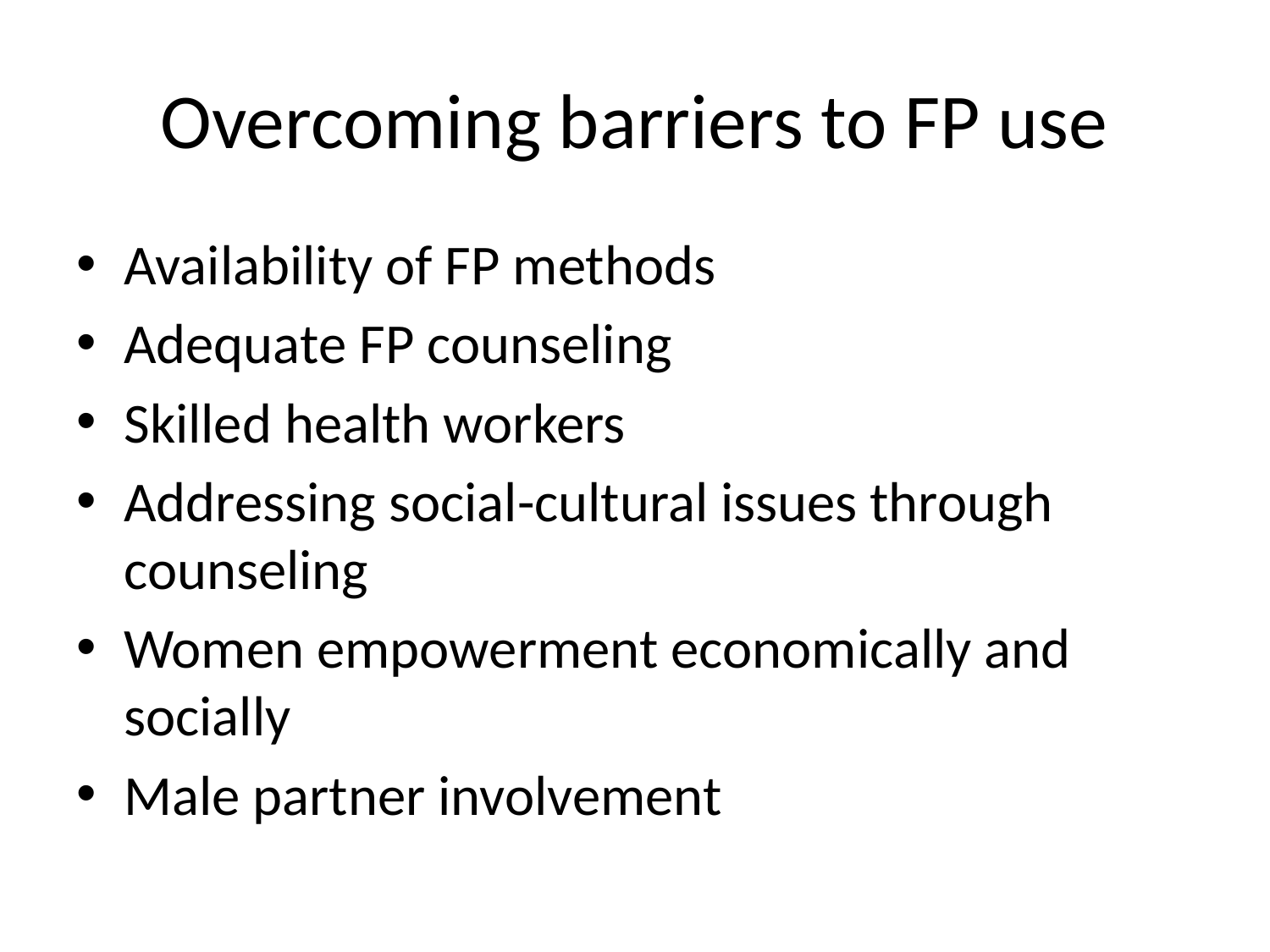

# Overcoming barriers to FP use
Availability of FP methods
Adequate FP counseling
Skilled health workers
Addressing social-cultural issues through counseling
Women empowerment economically and socially
Male partner involvement